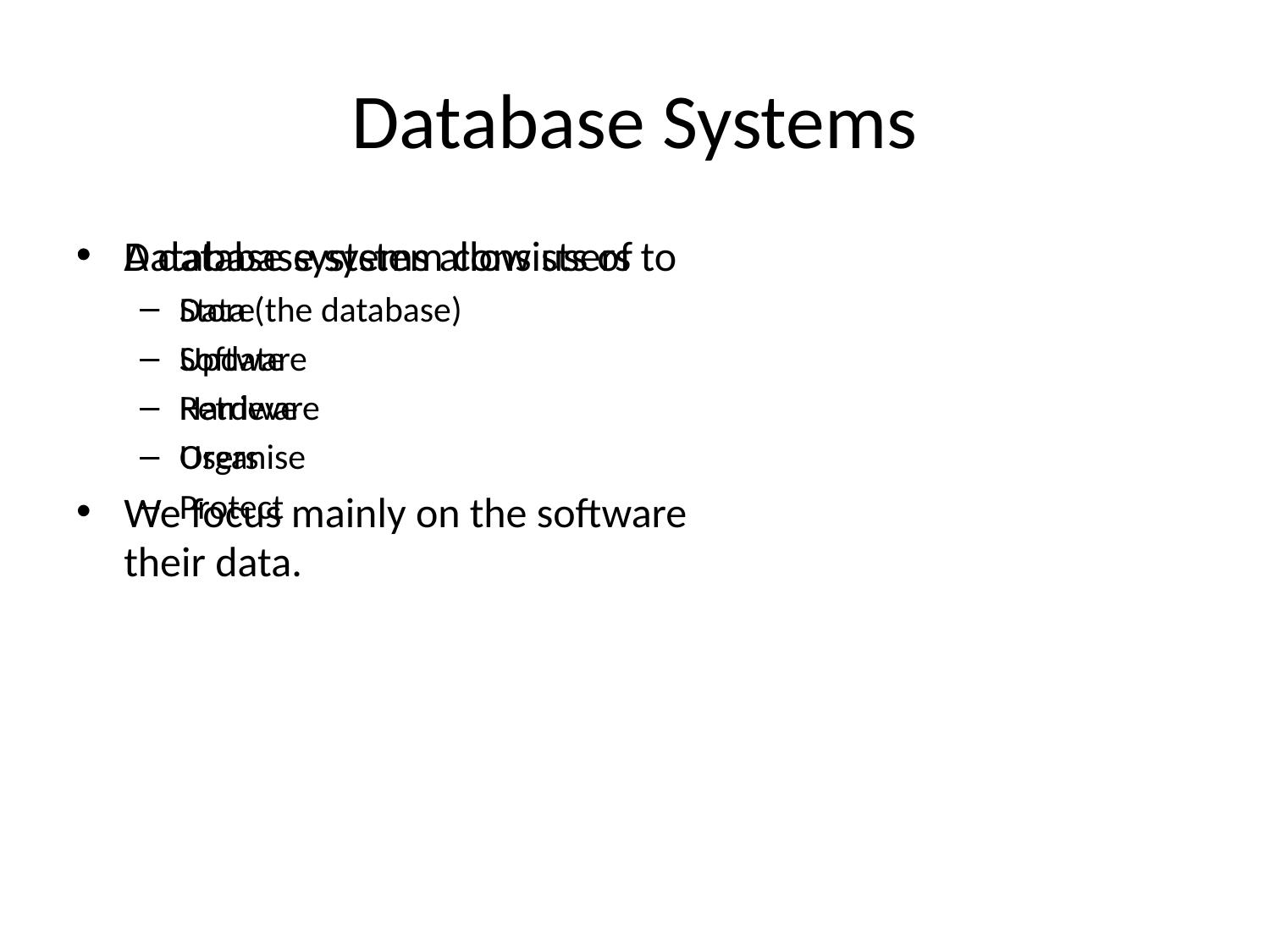

# Database Systems
A database system consists of
Data (the database)
Software
Hardware
Users
We focus mainly on the software
Database systems allow users to
Store
Update
Retrieve
Organise
Protect
	their data.